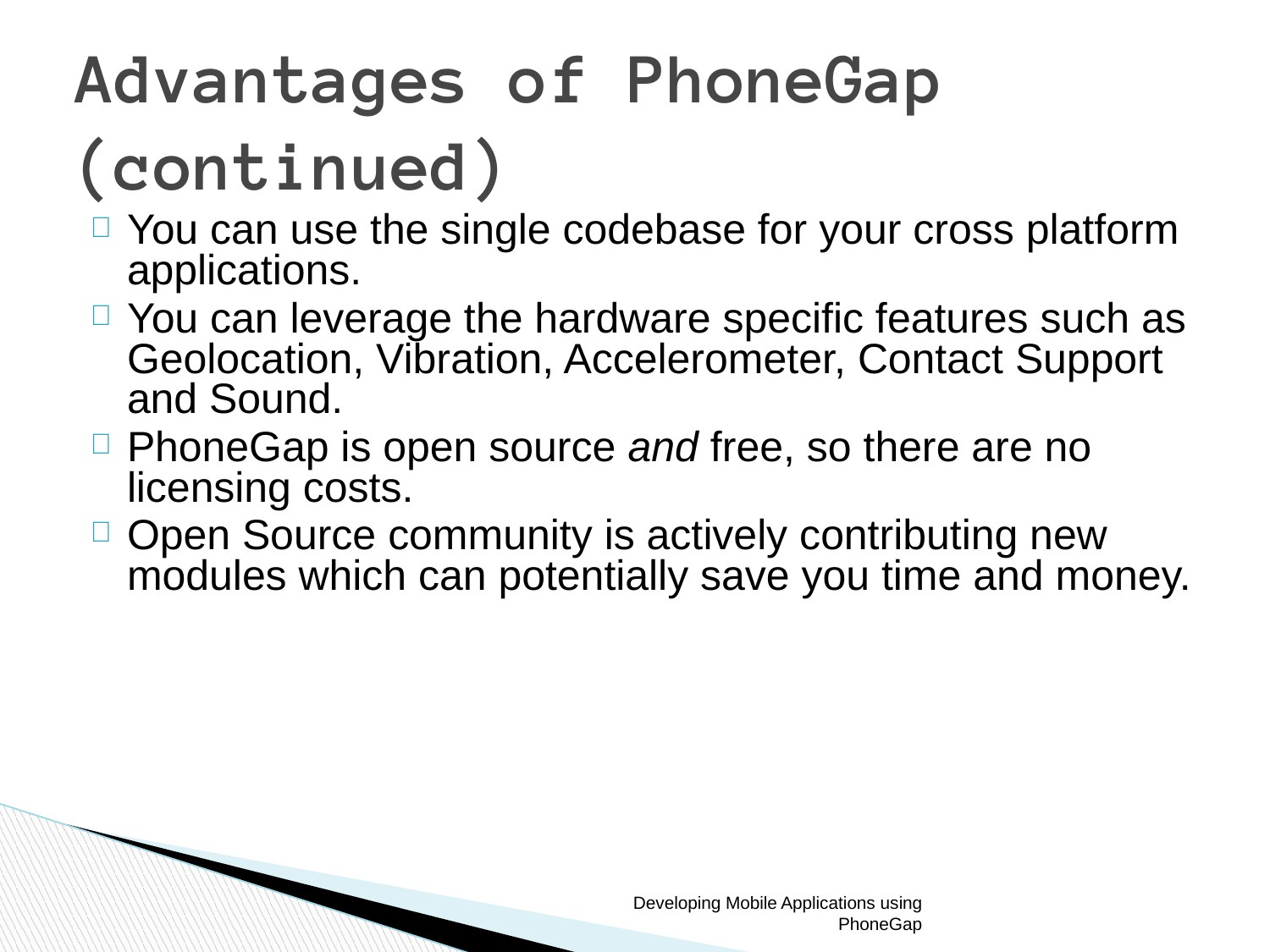

# Advantages of PhoneGap (continued)
You can use the single codebase for your cross platform applications.
You can leverage the hardware specific features such as Geolocation, Vibration, Accelerometer, Contact Support and Sound.
PhoneGap is open source and free, so there are no licensing costs.
Open Source community is actively contributing new modules which can potentially save you time and money.
Developing Mobile Applications using PhoneGap